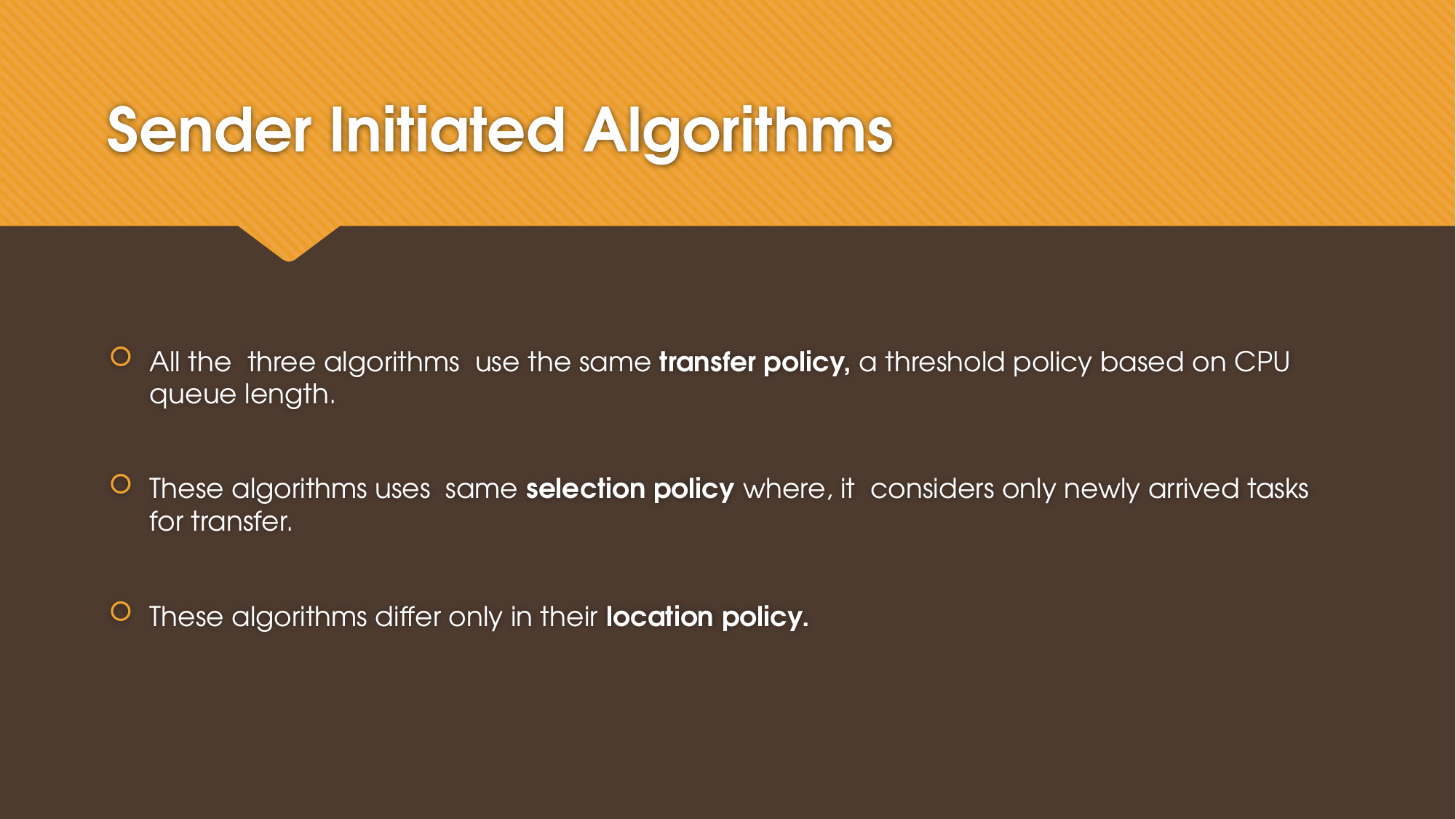

# Sender Initiated Algorithms
All the  three algorithms  use the same transfer policy, a threshold policy based on CPU queue length.

These algorithms uses  same selection policy where, it  considers only newly arrived tasks for transfer.

These algorithms differ only in their location policy.